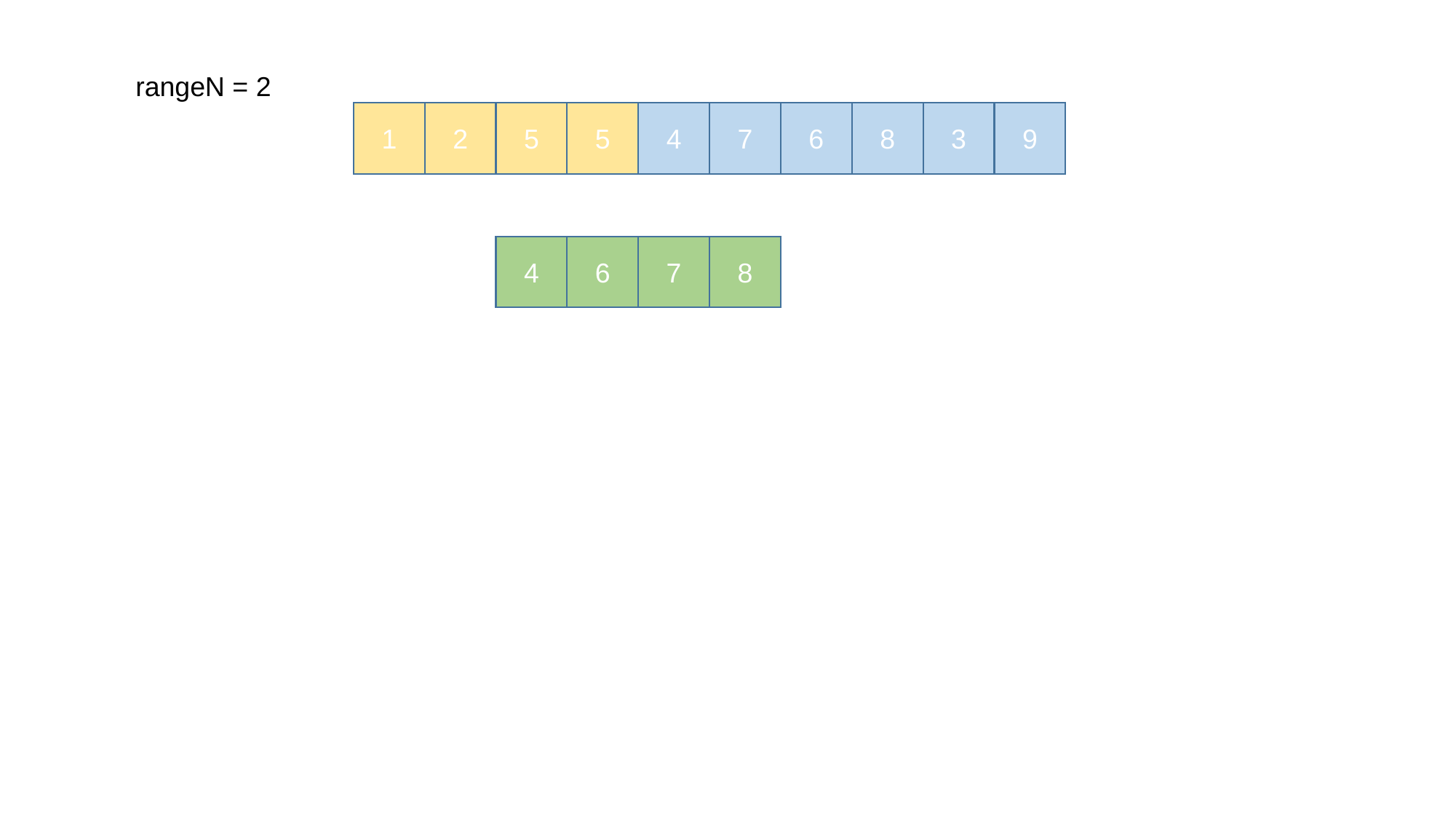

rangeN = 2

1
2
5
5
4
7
6
8
3
9
4
6
7
8